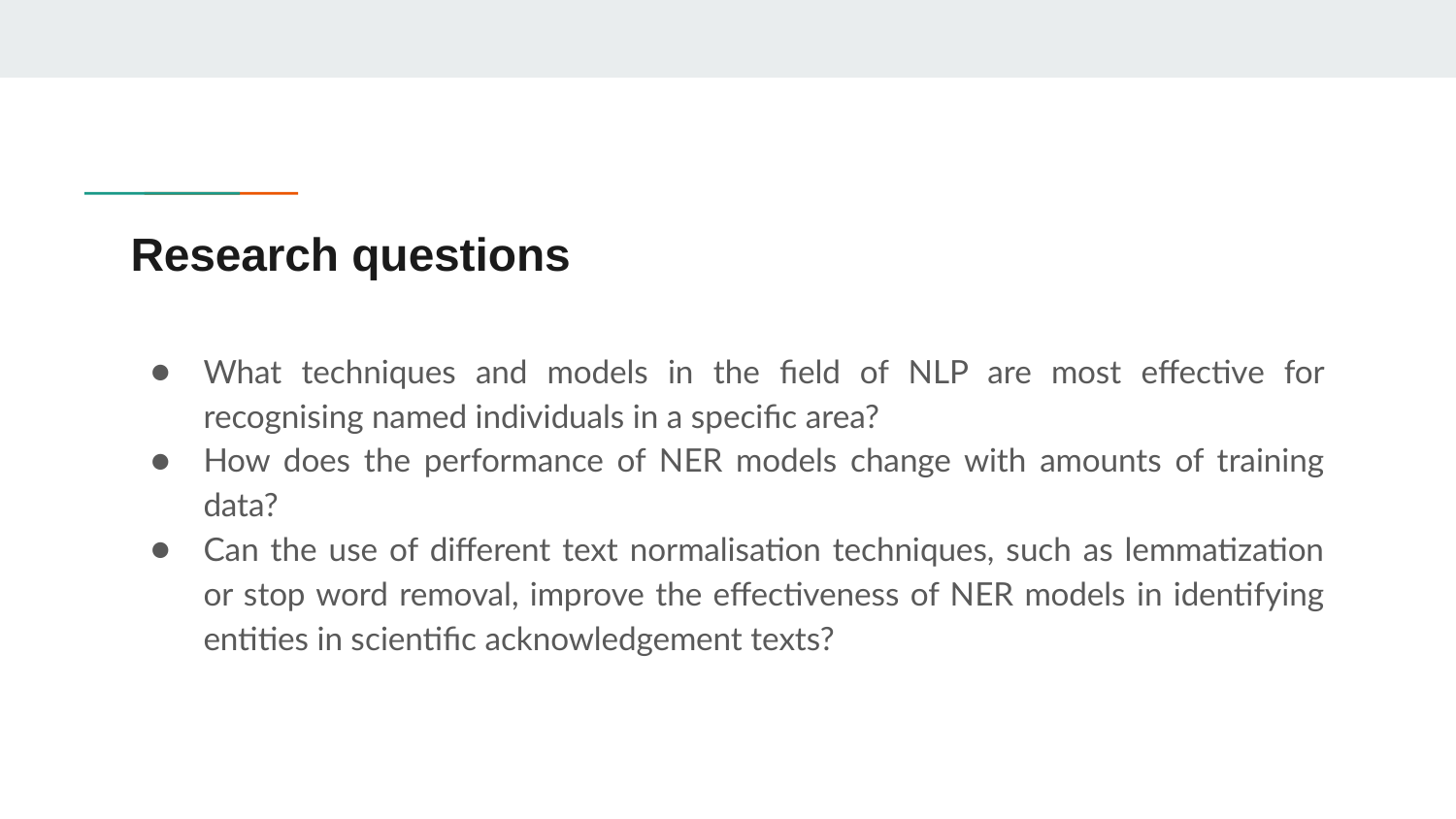

# Research questions
What techniques and models in the field of NLP are most effective for recognising named individuals in a specific area?
How does the performance of NER models change with amounts of training data?
Can the use of different text normalisation techniques, such as lemmatization or stop word removal, improve the effectiveness of NER models in identifying entities in scientific acknowledgement texts?